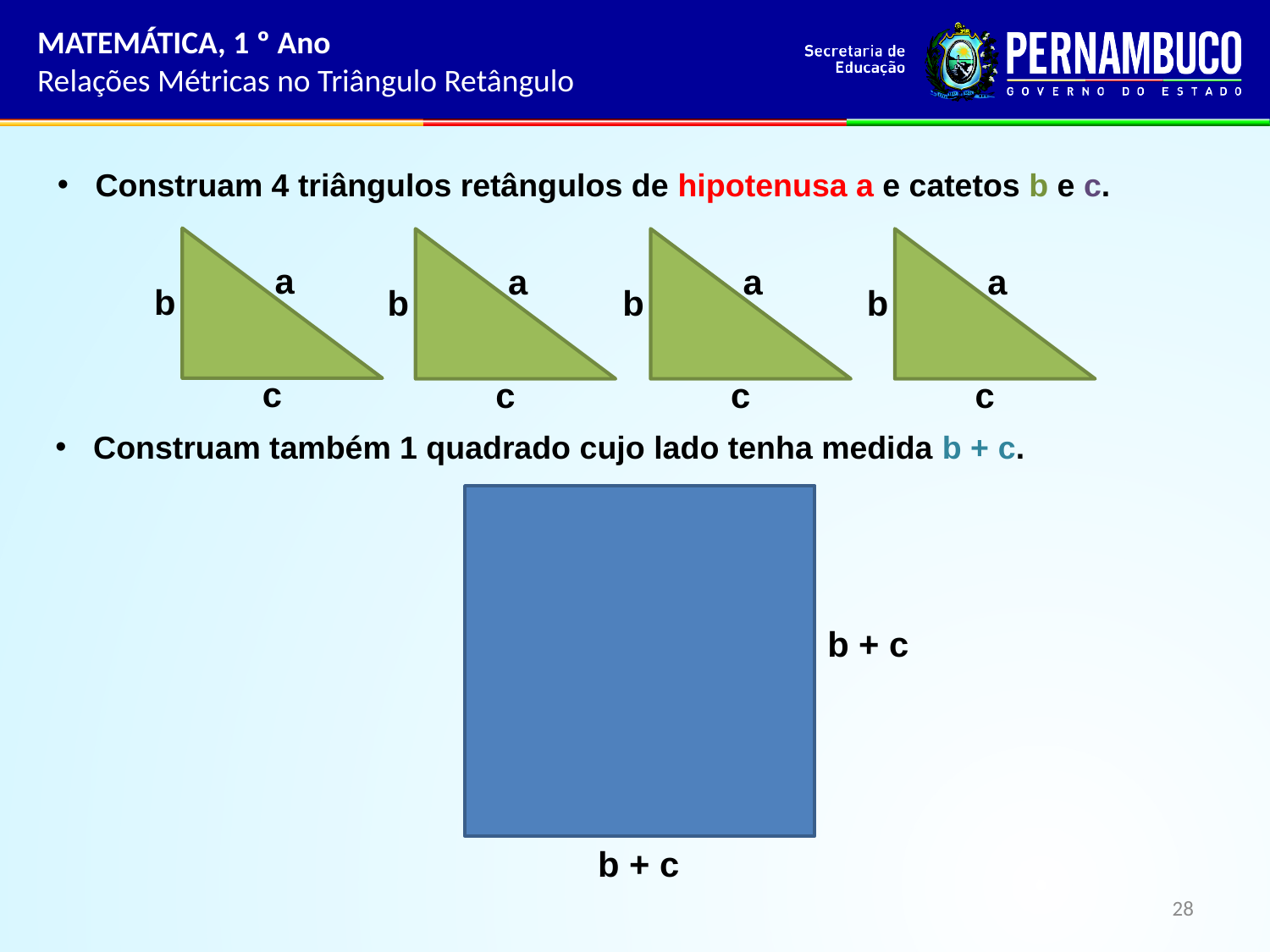

MATEMÁTICA, 1 º Ano
Relações Métricas no Triângulo Retângulo
Construam 4 triângulos retângulos de hipotenusa a e catetos b e c.

a
b
c

a
b
c

a
b
c

a
b
c
Construam também 1 quadrado cujo lado tenha medida b + c.

b + c
b + c
28